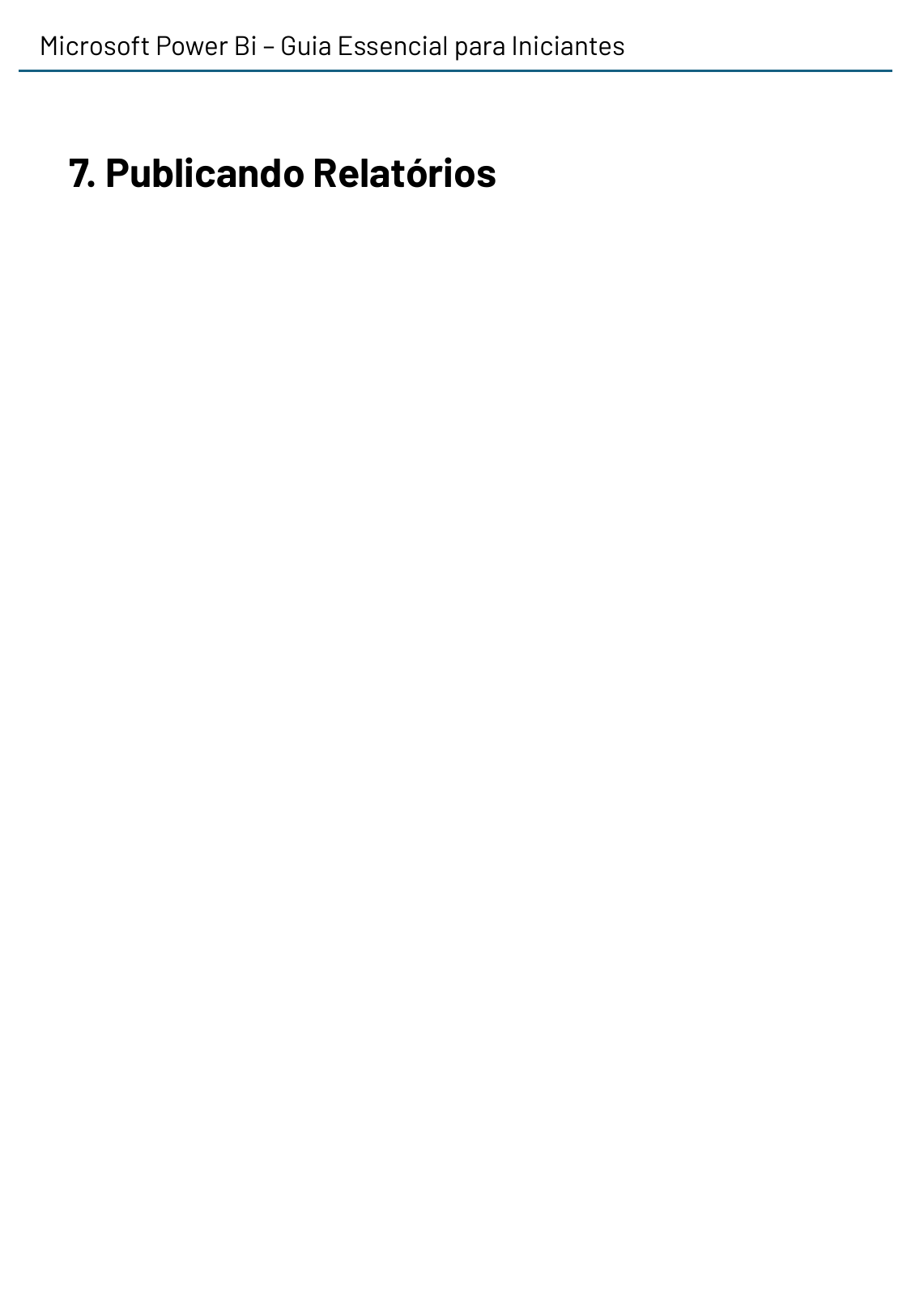

# Microsoft Power Bi – Guia Essencial para Iniciantes
7. Publicando Relatórios